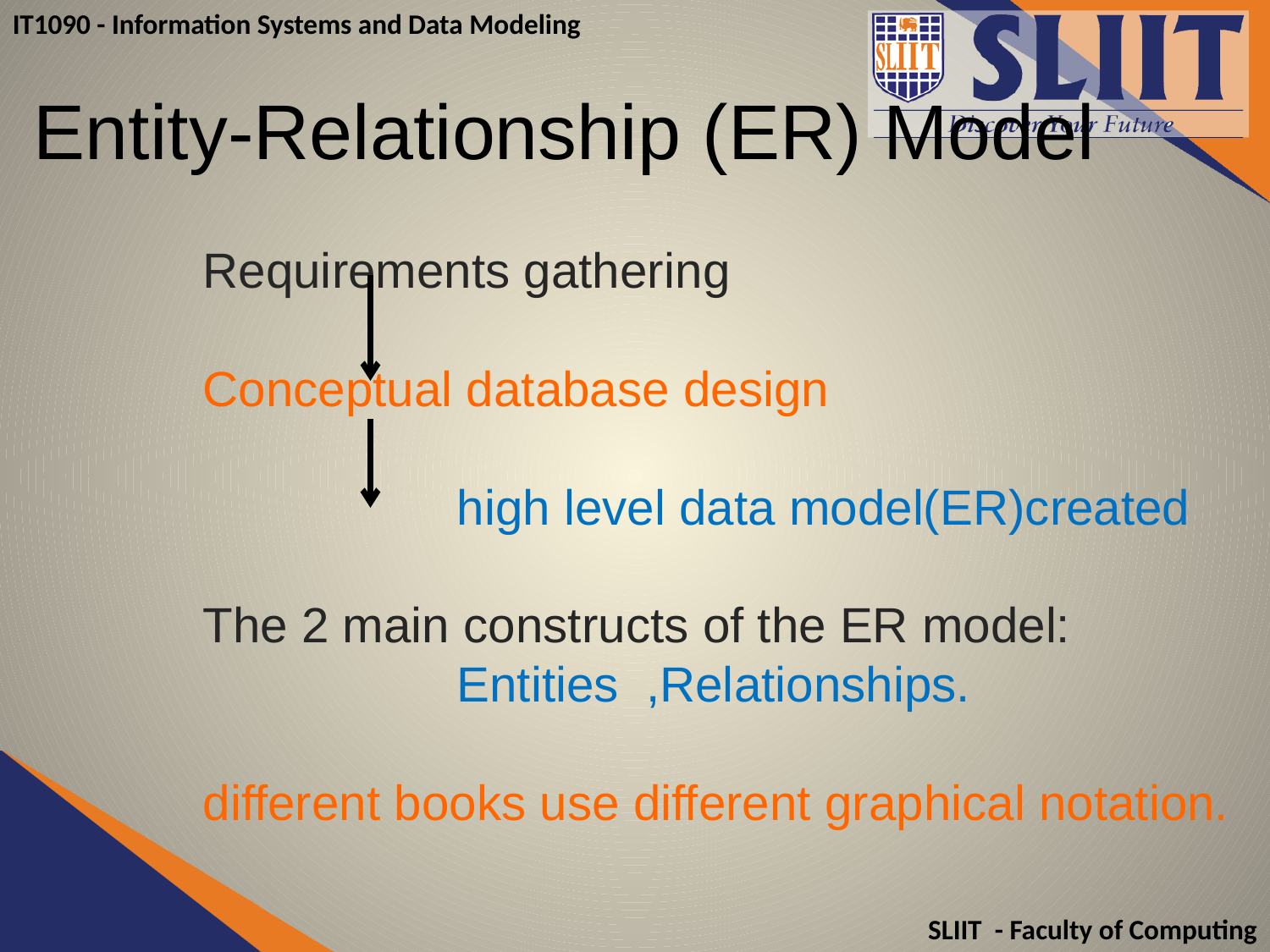

# Entity-Relationship (ER) Model
Requirements gathering

Conceptual database design

		high level data model(ER)created

The 2 main constructs of the ER model:
		Entities  ,Relationships.

different books use different graphical notation.